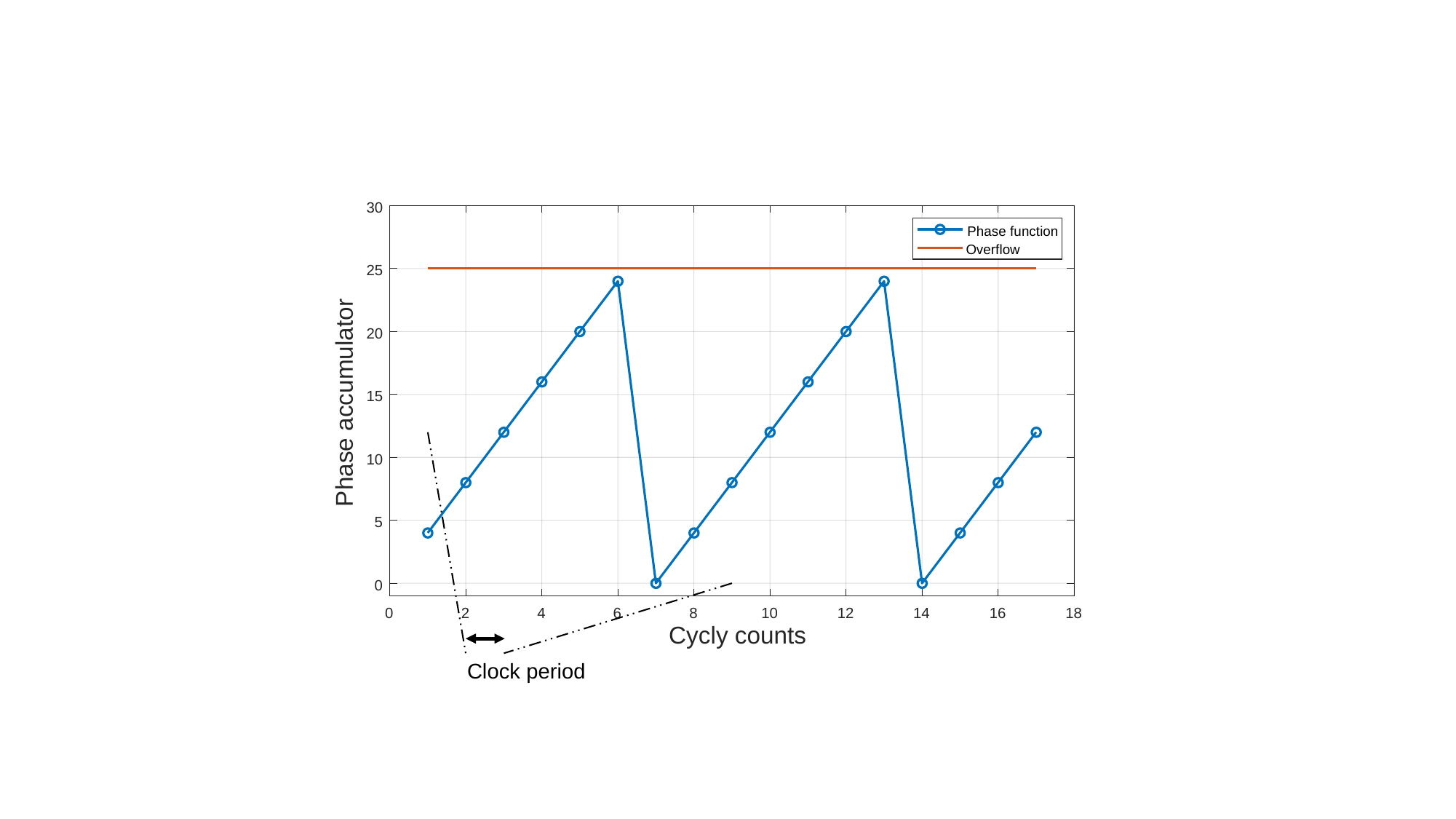

30

Phase function

Overflow

25

20
15
Phase accumulator
10
5
0
0
2
4
6
8
10
12
14
16
18
Cycly counts
Clock period